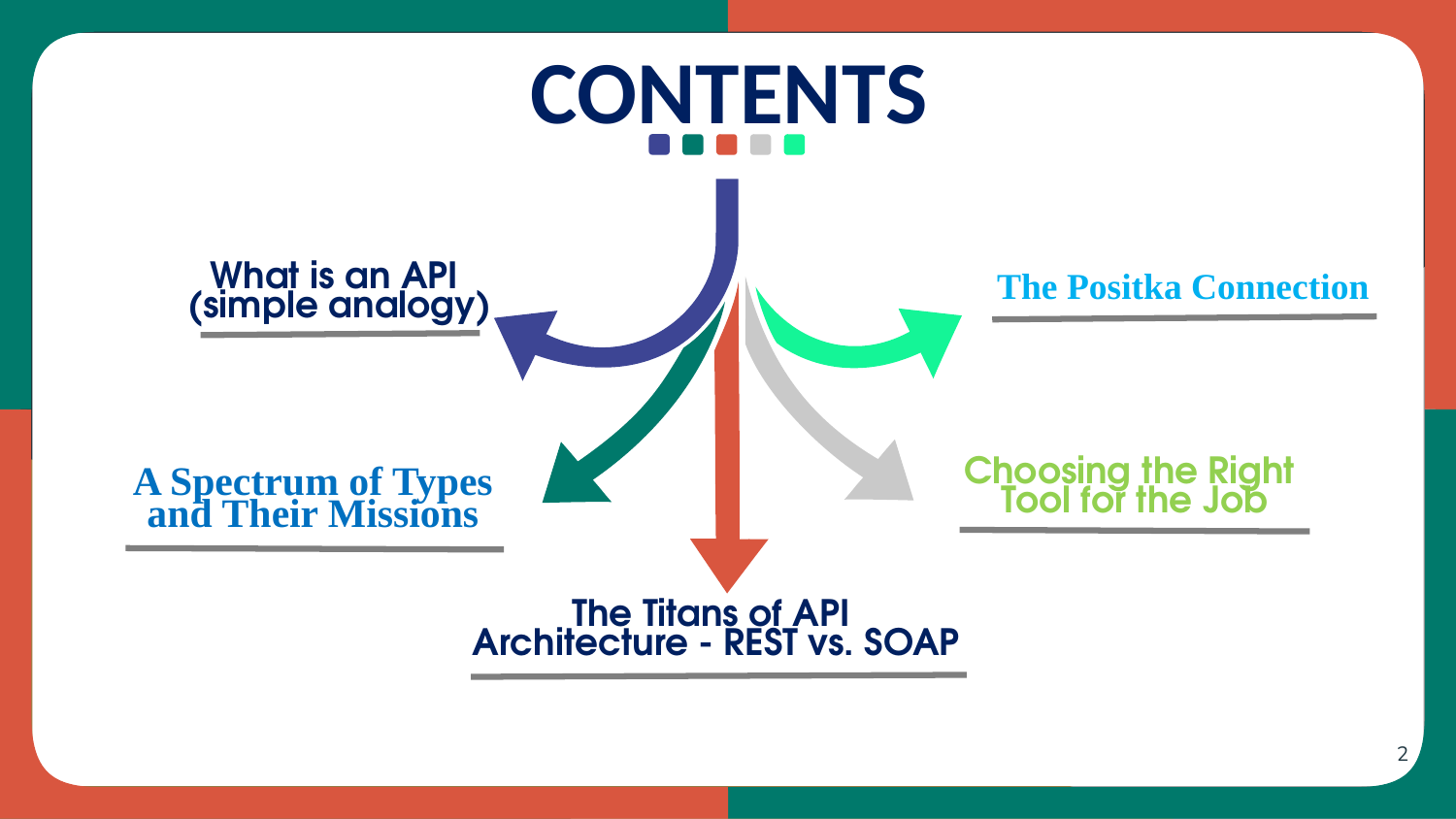

CONTENTS

What is an API
(simple analogy)
The Positka Connection

Choosing the Right
 Tool for the Job
A Spectrum of Types and Their Missions
The Titans of API
Architecture - REST vs. SOAP

2